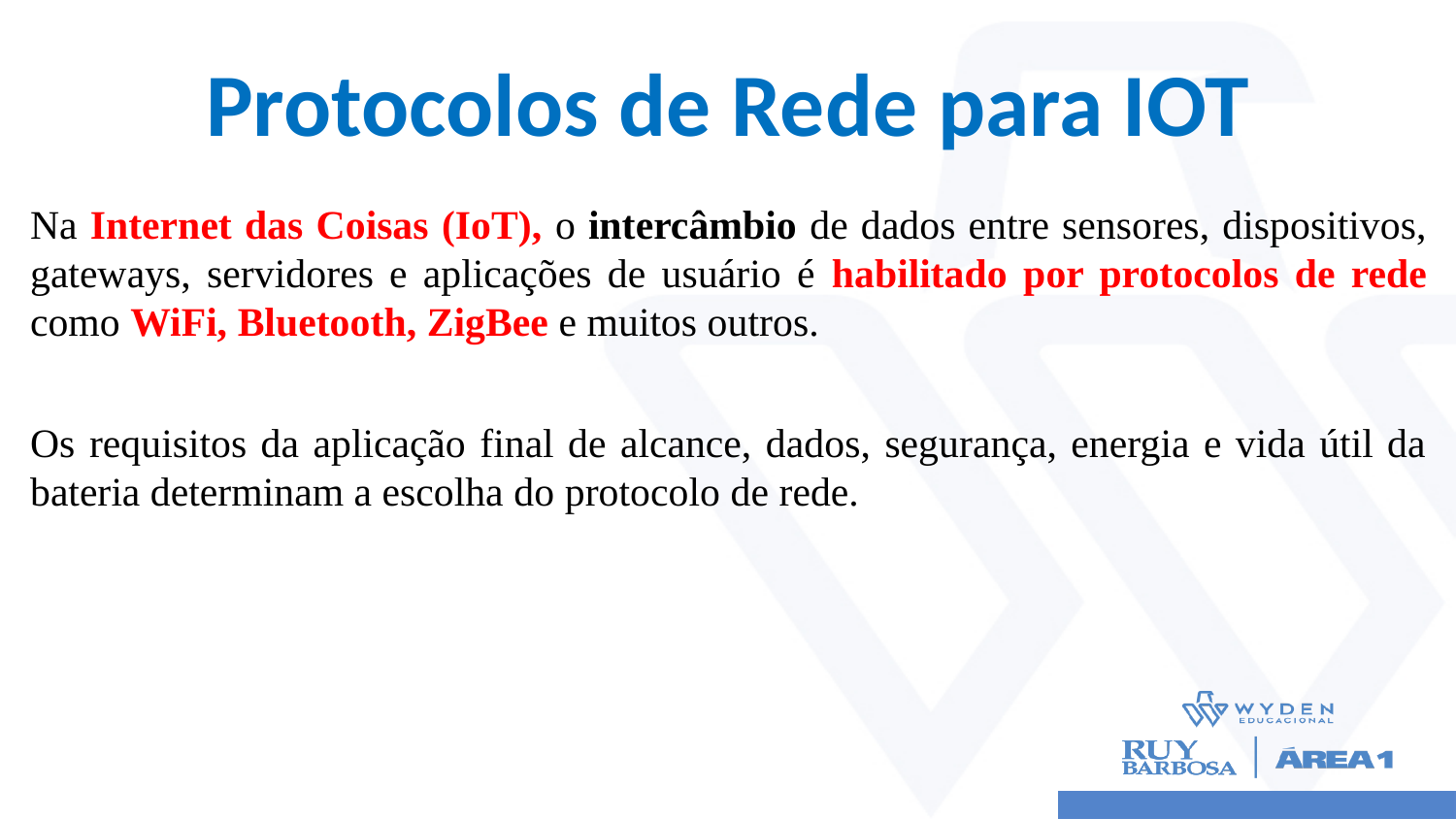

# Protocolos de Rede para IOT
Na Internet das Coisas (IoT), o intercâmbio de dados entre sensores, dispositivos, gateways, servidores e aplicações de usuário é habilitado por protocolos de rede como WiFi, Bluetooth, ZigBee e muitos outros.

Os requisitos da aplicação final de alcance, dados, segurança, energia e vida útil da bateria determinam a escolha do protocolo de rede.